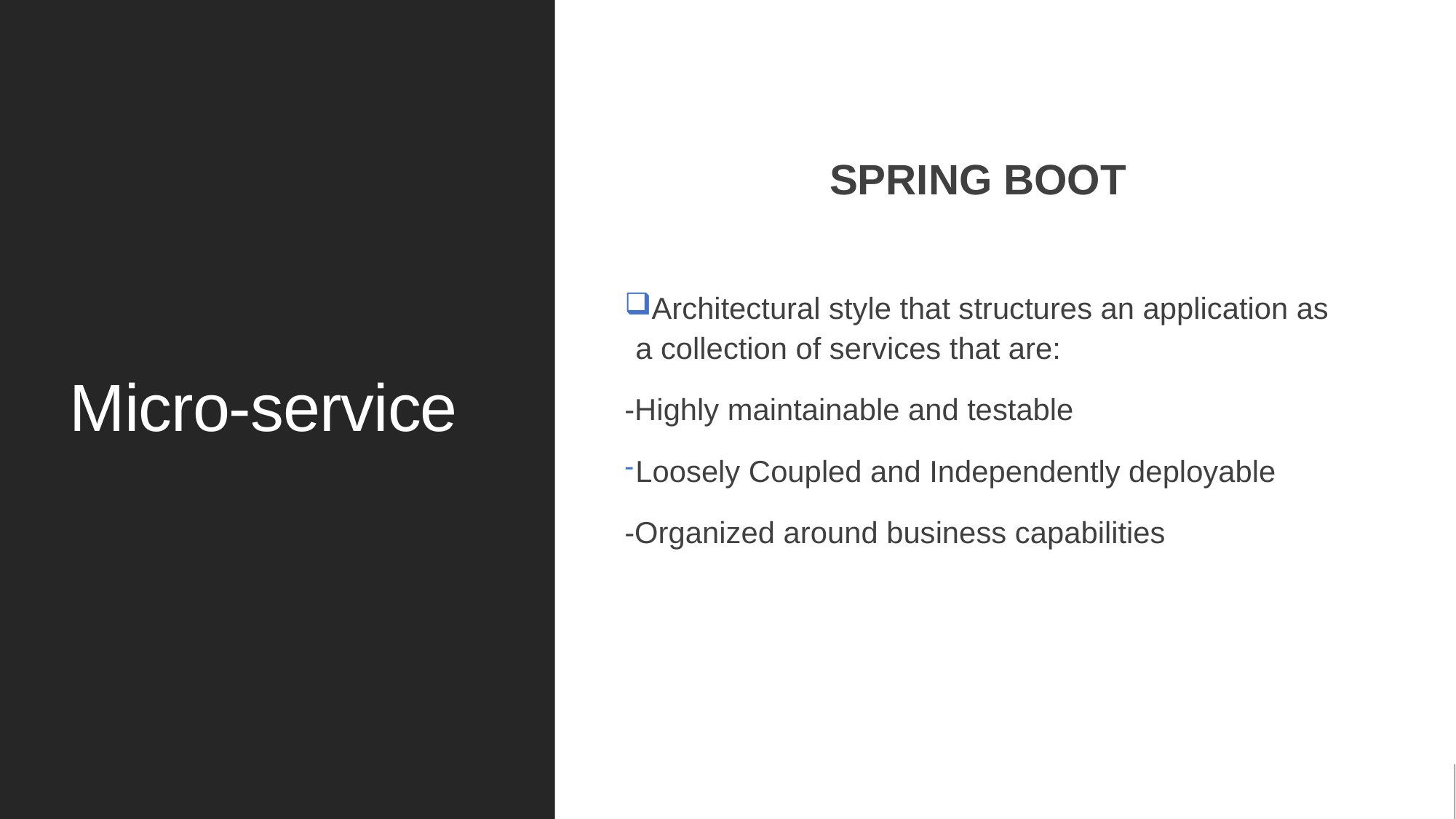

# Micro-service
SPRING BOOT

Architectural style that structures an application as a collection of services that are:
-Highly maintainable and testable
Loosely Coupled and Independently deployable
-Organized around business capabilities